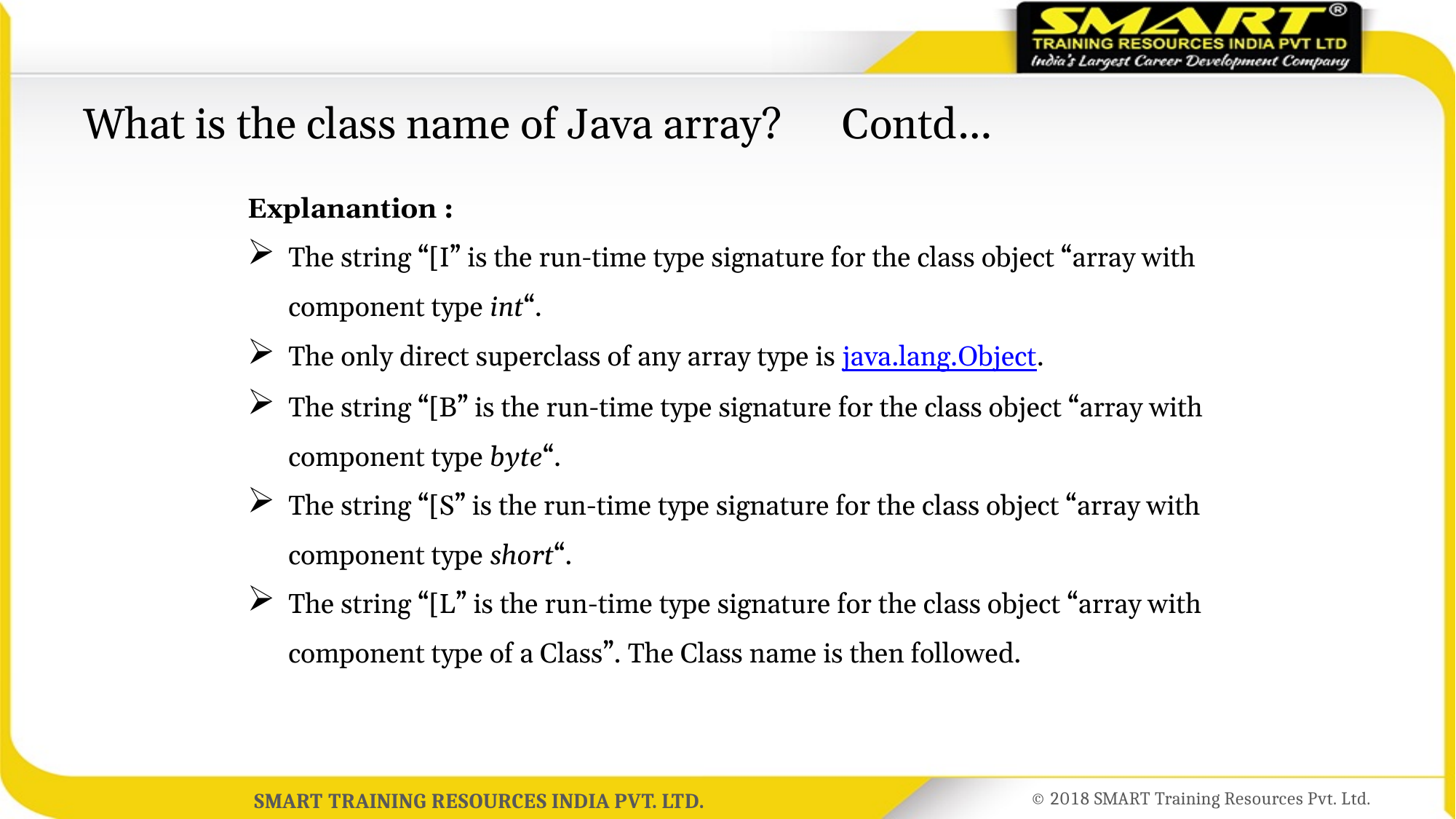

# What is the class name of Java array?      Contd…
Explanantion :
The string “[I” is the run-time type signature for the class object “array with component type int“.
The only direct superclass of any array type is java.lang.Object.
The string “[B” is the run-time type signature for the class object “array with component type byte“.
The string “[S” is the run-time type signature for the class object “array with component type short“.
The string “[L” is the run-time type signature for the class object “array with component type of a Class”. The Class name is then followed.